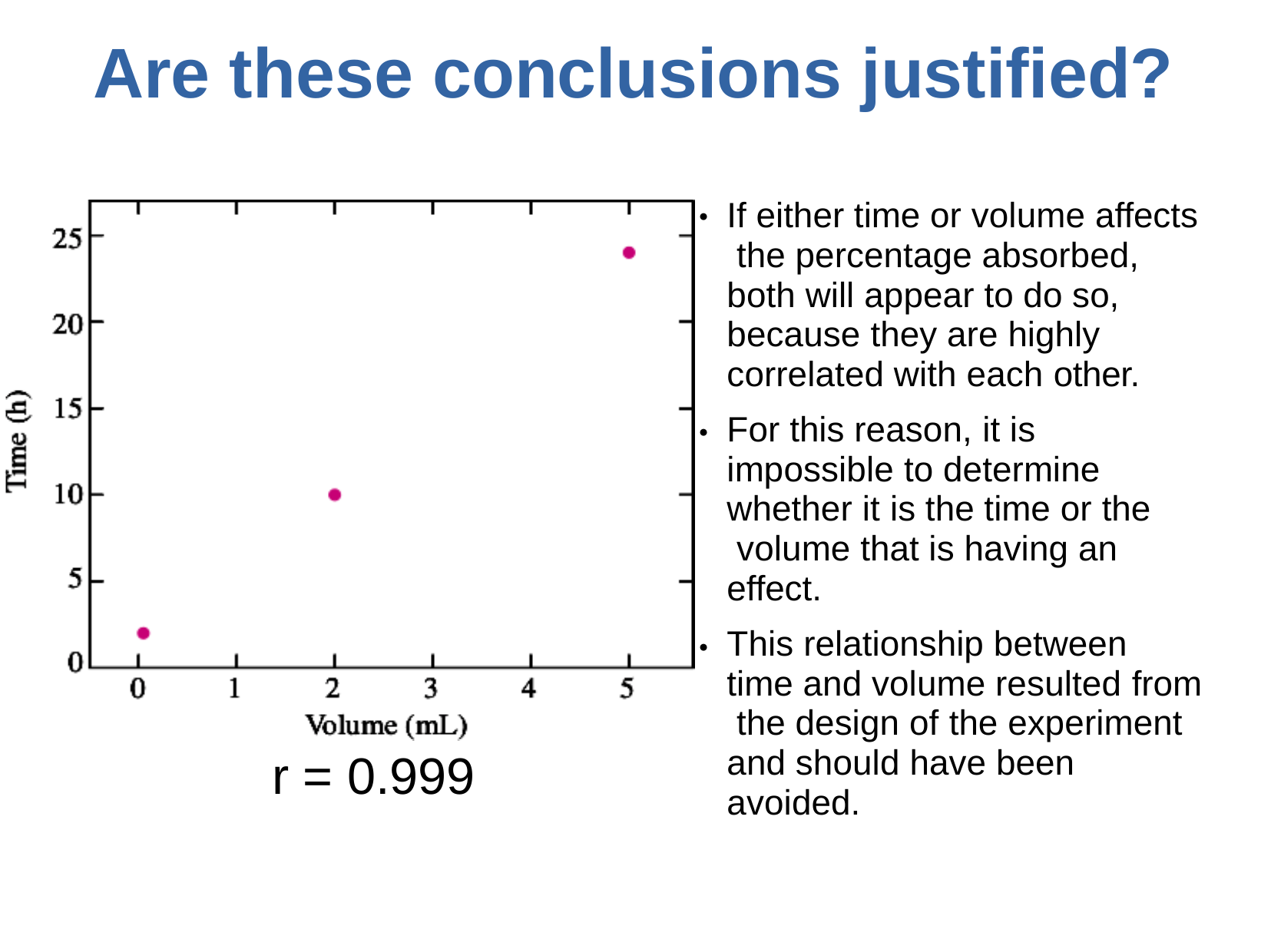

# Are these conclusions justified?
If either time or volume affects  the percentage absorbed,  both will appear to do so,  because they are highly  correlated with each other.
For this reason, it is  impossible to determine  whether it is the time or the  volume that is having an  effect.
This relationship between  time and volume resulted from  the design of the experiment  and should have been  avoided.

●
●
●
r = 0.999